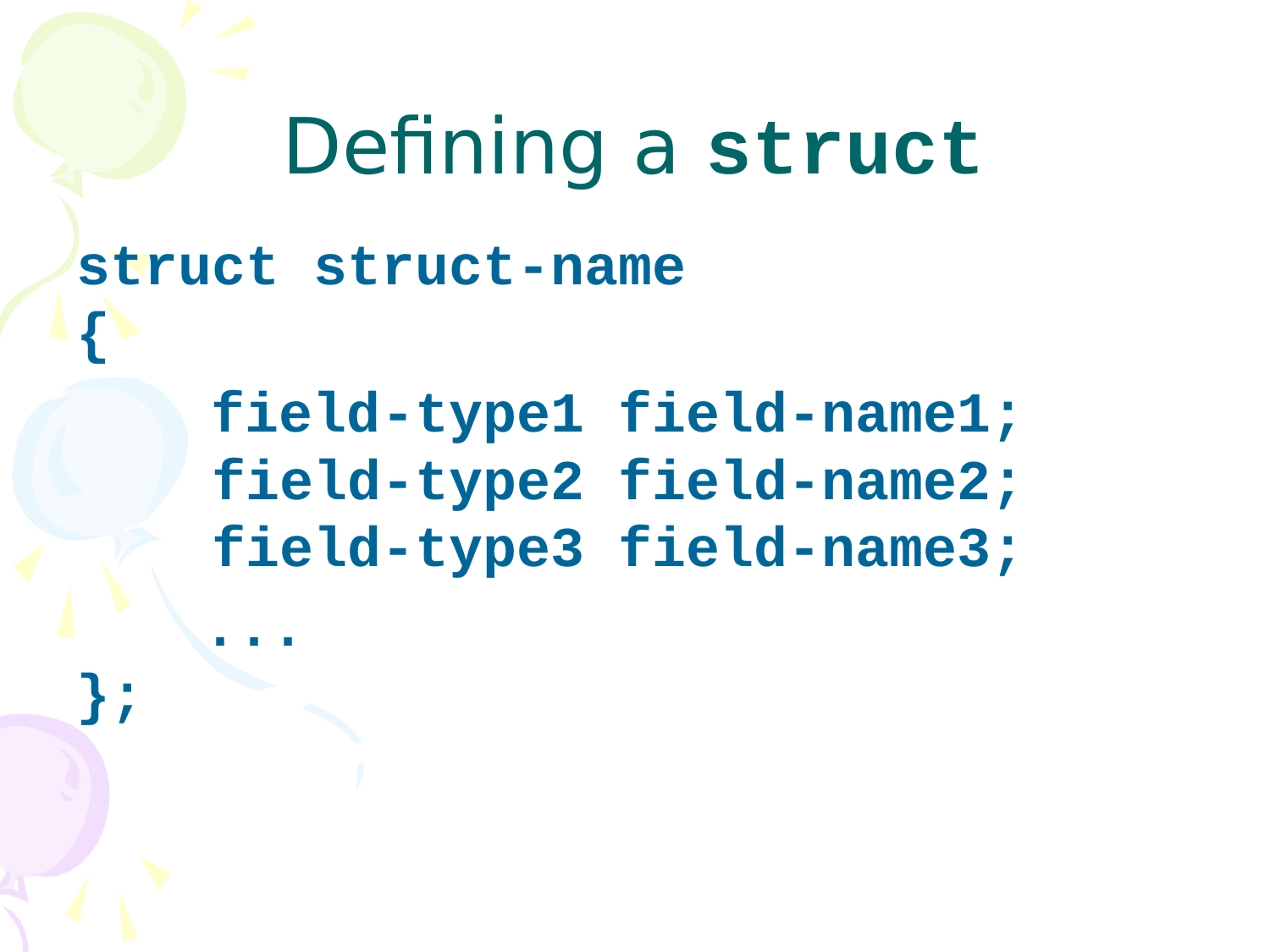

# Defining a struct
struct struct-name
{
    field-type1 field-name1;
    field-type2 field-name2;
    field-type3 field-name3;
	...
};